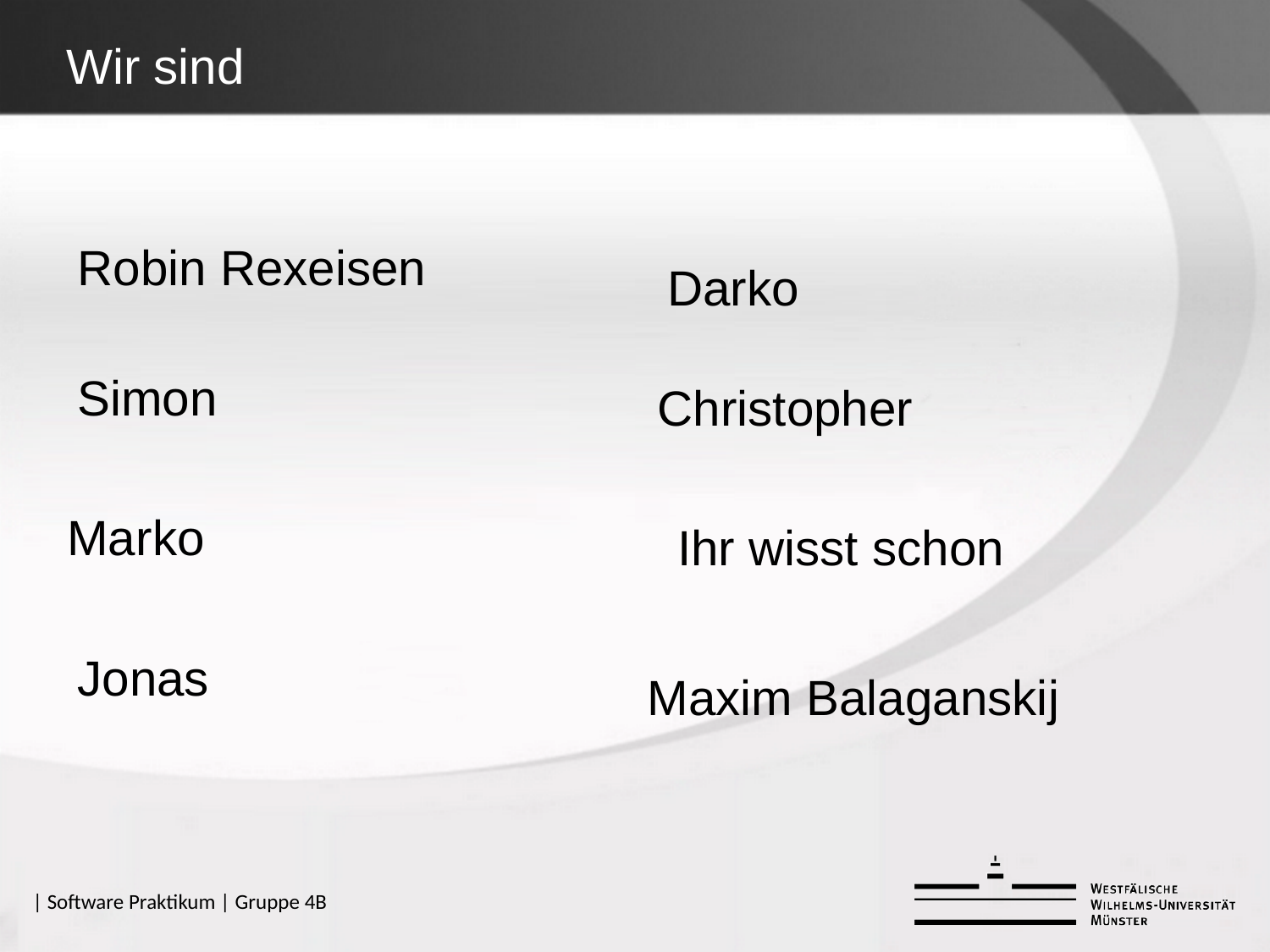

# Wir sind
Robin Rexeisen
Darko
Simon
Christopher
Marko
Ihr wisst schon
Jonas
Maxim Balaganskij
| Software Praktikum | Gruppe 4B